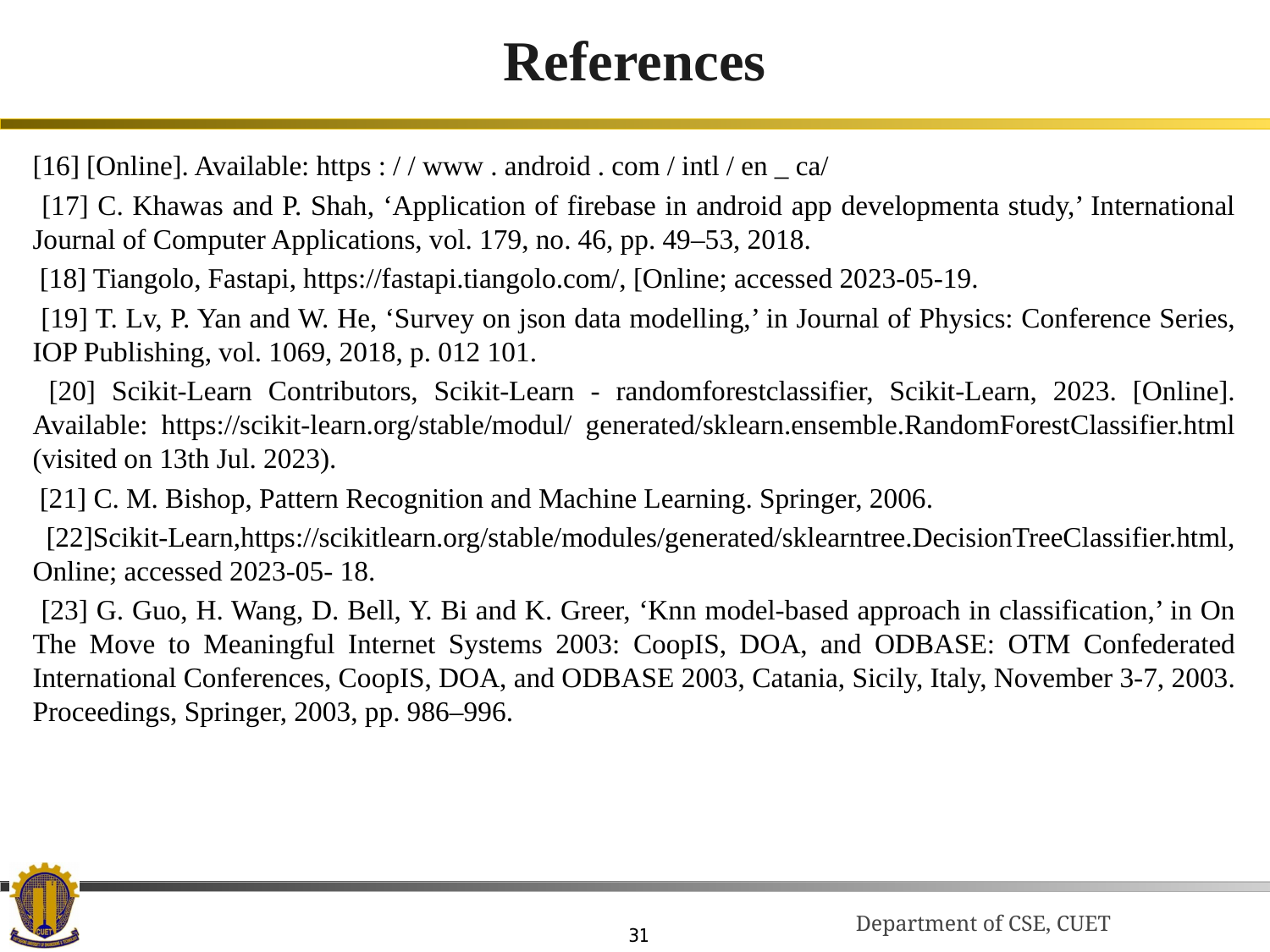

References
[16] [Online]. Available: https : / / www . android . com / intl / en _ ca/
 [17] C. Khawas and P. Shah, ‘Application of firebase in android app developmenta study,’ International Journal of Computer Applications, vol. 179, no. 46, pp. 49–53, 2018.
 [18] Tiangolo, Fastapi, https://fastapi.tiangolo.com/, [Online; accessed 2023-05-19.
 [19] T. Lv, P. Yan and W. He, ‘Survey on json data modelling,’ in Journal of Physics: Conference Series, IOP Publishing, vol. 1069, 2018, p. 012 101.
 [20] Scikit-Learn Contributors, Scikit-Learn - randomforestclassifier, Scikit-Learn, 2023. [Online]. Available: https://scikit-learn.org/stable/modul/ generated/sklearn.ensemble.RandomForestClassifier.html (visited on 13th Jul. 2023).
 [21] C. M. Bishop, Pattern Recognition and Machine Learning. Springer, 2006.
 [22]Scikit-Learn,https://scikitlearn.org/stable/modules/generated/sklearntree.DecisionTreeClassifier.html, Online; accessed 2023-05- 18.
 [23] G. Guo, H. Wang, D. Bell, Y. Bi and K. Greer, ‘Knn model-based approach in classification,’ in On The Move to Meaningful Internet Systems 2003: CoopIS, DOA, and ODBASE: OTM Confederated International Conferences, CoopIS, DOA, and ODBASE 2003, Catania, Sicily, Italy, November 3-7, 2003. Proceedings, Springer, 2003, pp. 986–996.